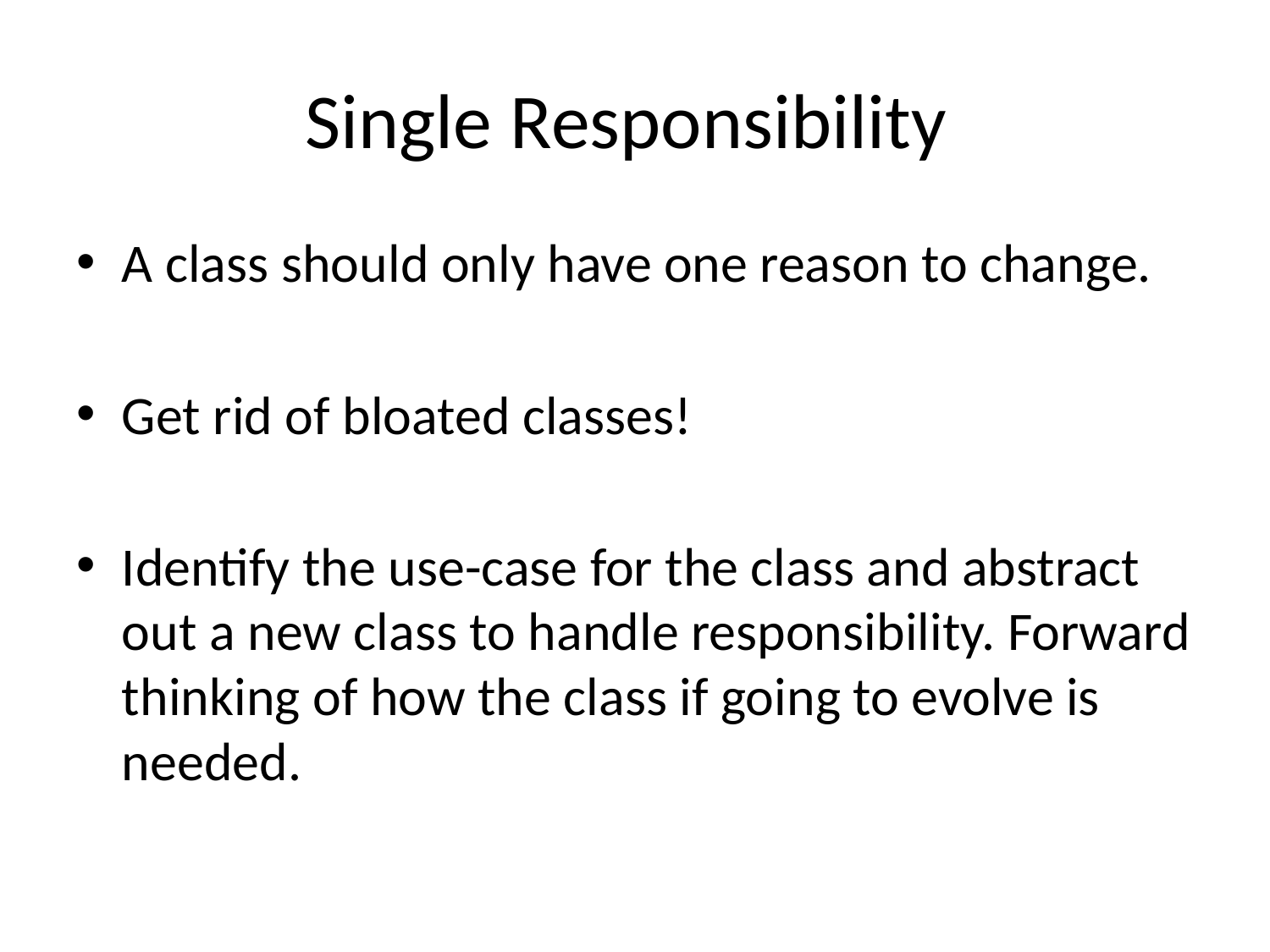

# Single Responsibility
A class should only have one reason to change.

Get rid of bloated classes!

Identify the use-case for the class and abstract out a new class to handle responsibility. Forward thinking of how the class if going to evolve is needed.